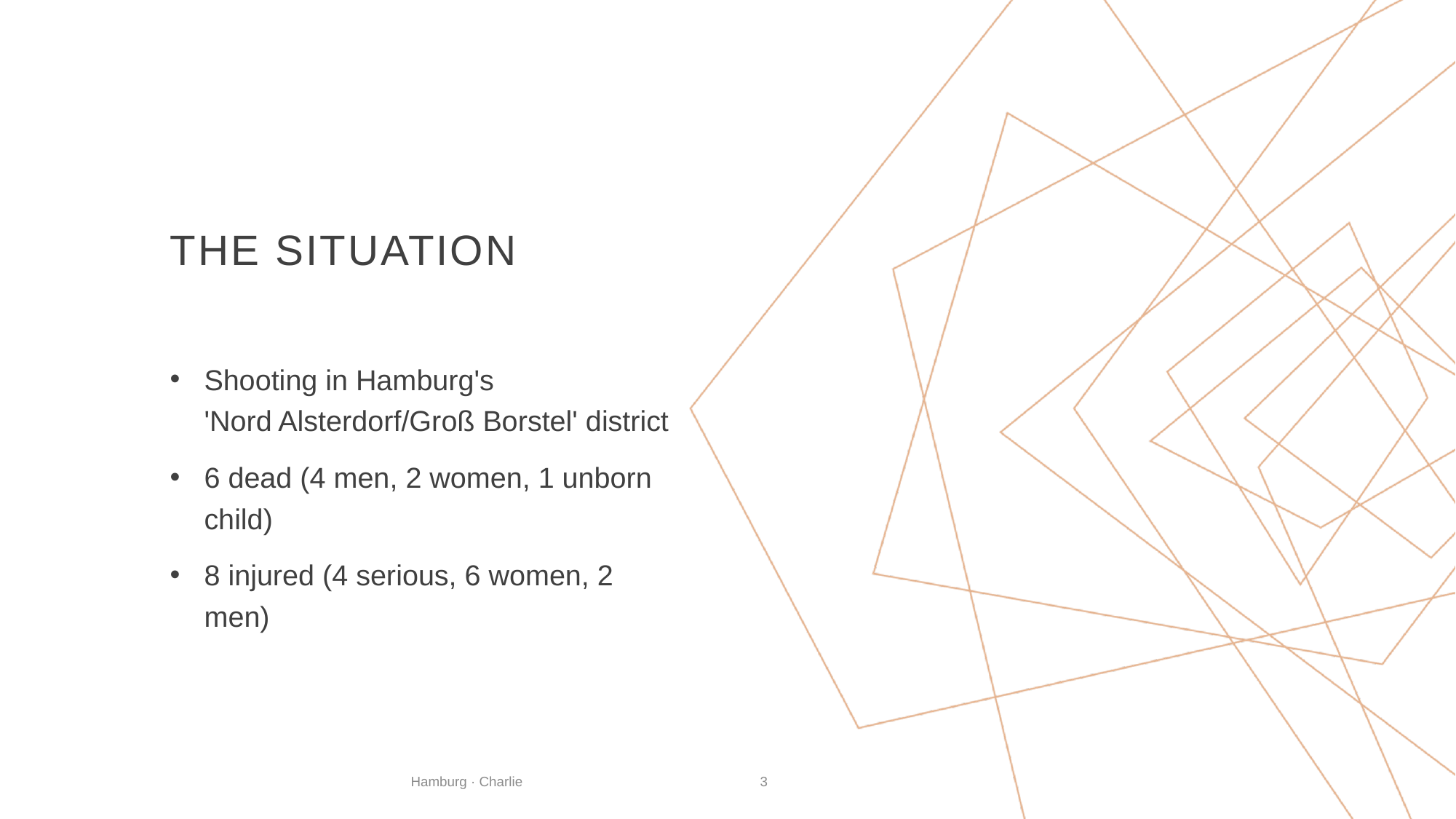

# the situation
Shooting in Hamburg's
'Nord Alsterdorf/Groß Borstel' district
6 dead (4 men, 2 women, 1 unborn child)
8 injured (4 serious, 6 women, 2 men)

Hamburg · Charlie
3